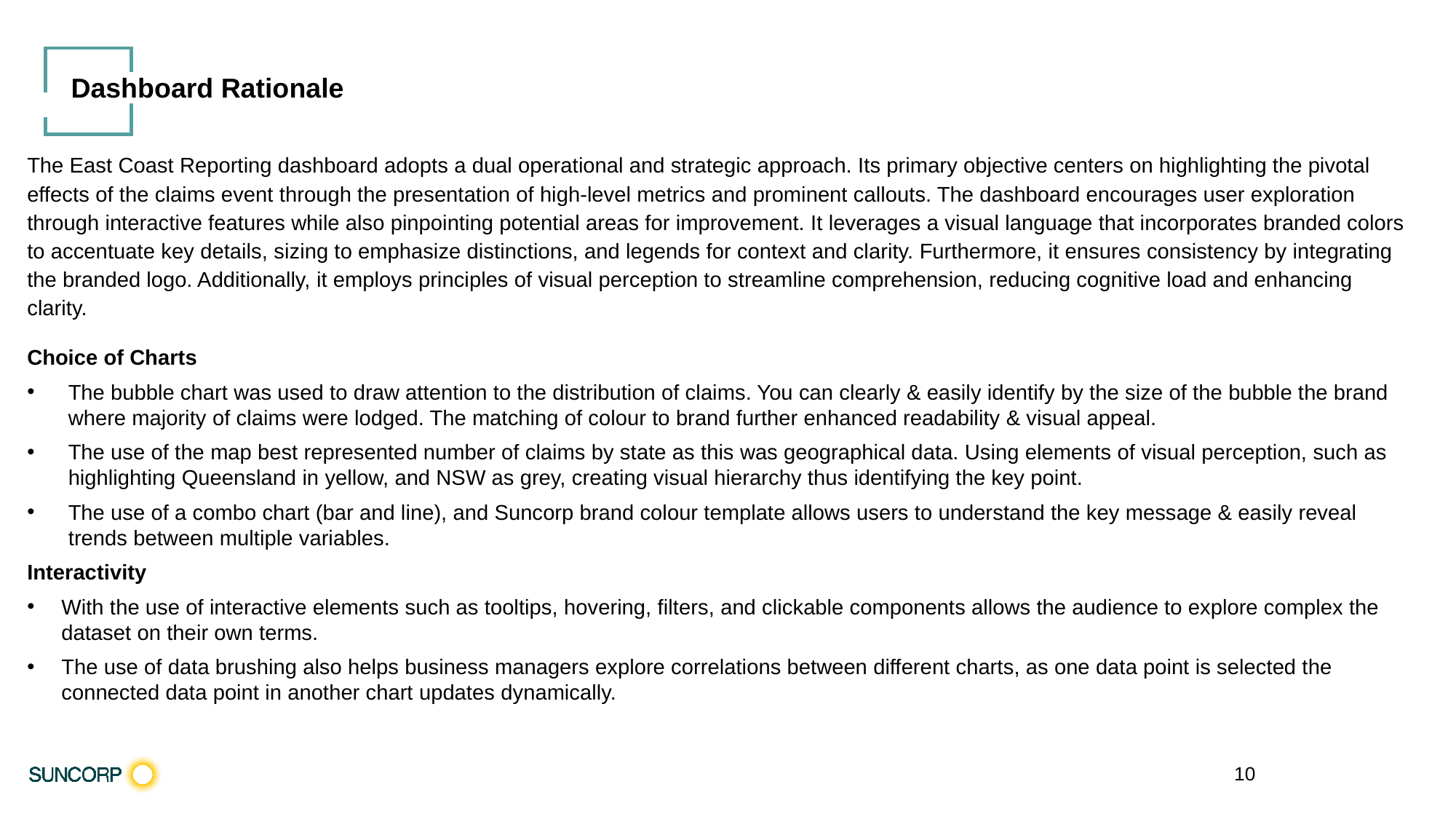

Dashboard Rationale
The East Coast Reporting dashboard adopts a dual operational and strategic approach. Its primary objective centers on highlighting the pivotal effects of the claims event through the presentation of high-level metrics and prominent callouts. The dashboard encourages user exploration through interactive features while also pinpointing potential areas for improvement. It leverages a visual language that incorporates branded colors to accentuate key details, sizing to emphasize distinctions, and legends for context and clarity. Furthermore, it ensures consistency by integrating the branded logo. Additionally, it employs principles of visual perception to streamline comprehension, reducing cognitive load and enhancing clarity.
Choice of Charts
The bubble chart was used to draw attention to the distribution of claims. You can clearly & easily identify by the size of the bubble the brand where majority of claims were lodged. The matching of colour to brand further enhanced readability & visual appeal.
The use of the map best represented number of claims by state as this was geographical data. Using elements of visual perception, such as highlighting Queensland in yellow, and NSW as grey, creating visual hierarchy thus identifying the key point.
The use of a combo chart (bar and line), and Suncorp brand colour template allows users to understand the key message & easily reveal trends between multiple variables.
Interactivity
With the use of interactive elements such as tooltips, hovering, filters, and clickable components allows the audience to explore complex the dataset on their own terms.
The use of data brushing also helps business managers explore correlations between different charts, as one data point is selected the connected data point in another chart updates dynamically.

10